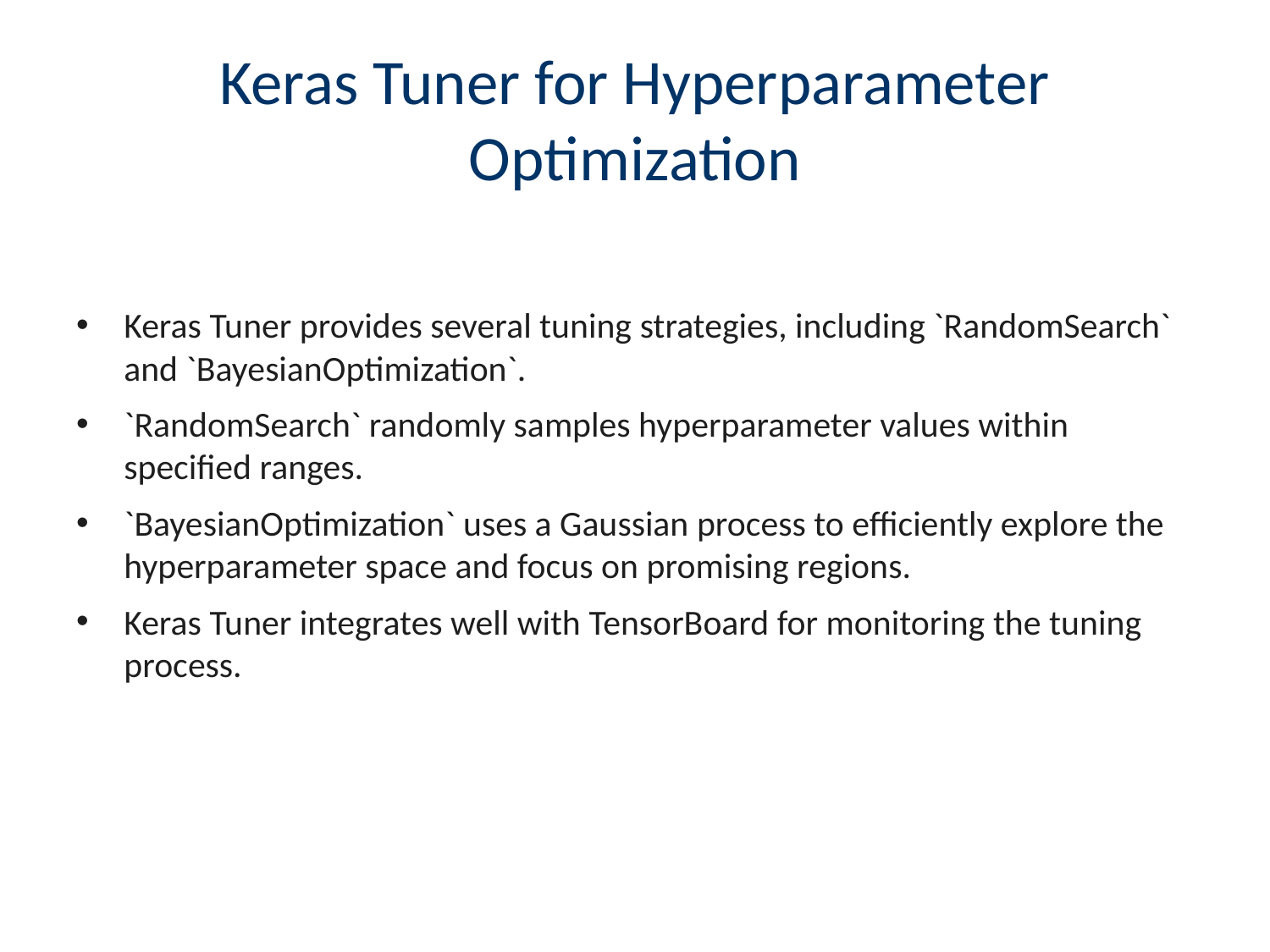

# Keras Tuner for Hyperparameter Optimization

Keras Tuner provides several tuning strategies, including `RandomSearch` and `BayesianOptimization`.
`RandomSearch` randomly samples hyperparameter values within specified ranges.
`BayesianOptimization` uses a Gaussian process to efficiently explore the hyperparameter space and focus on promising regions.
Keras Tuner integrates well with TensorBoard for monitoring the tuning process.